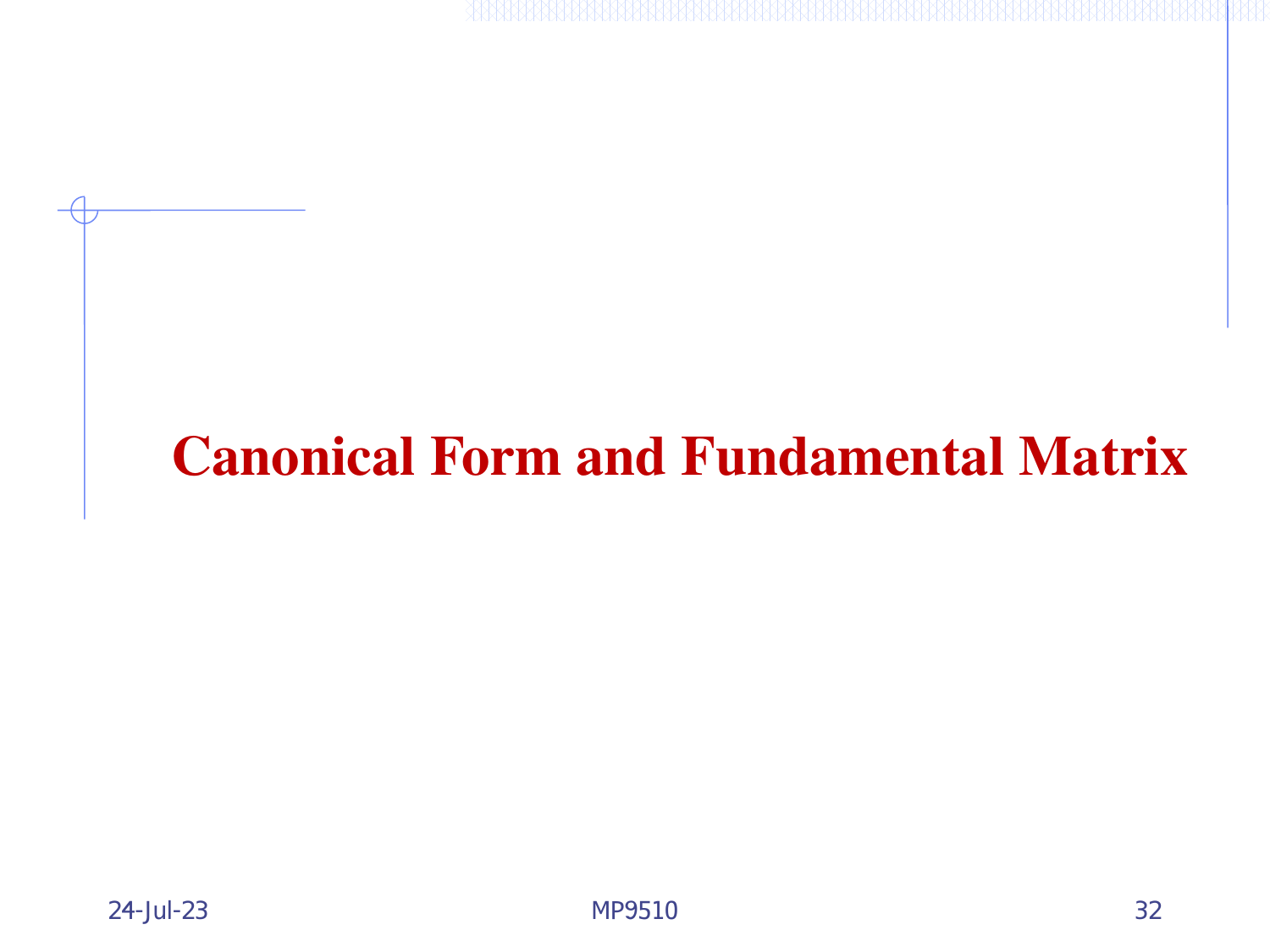

Canonical Form and Fundamental Matrix
24-Jul-23
MP9510
32